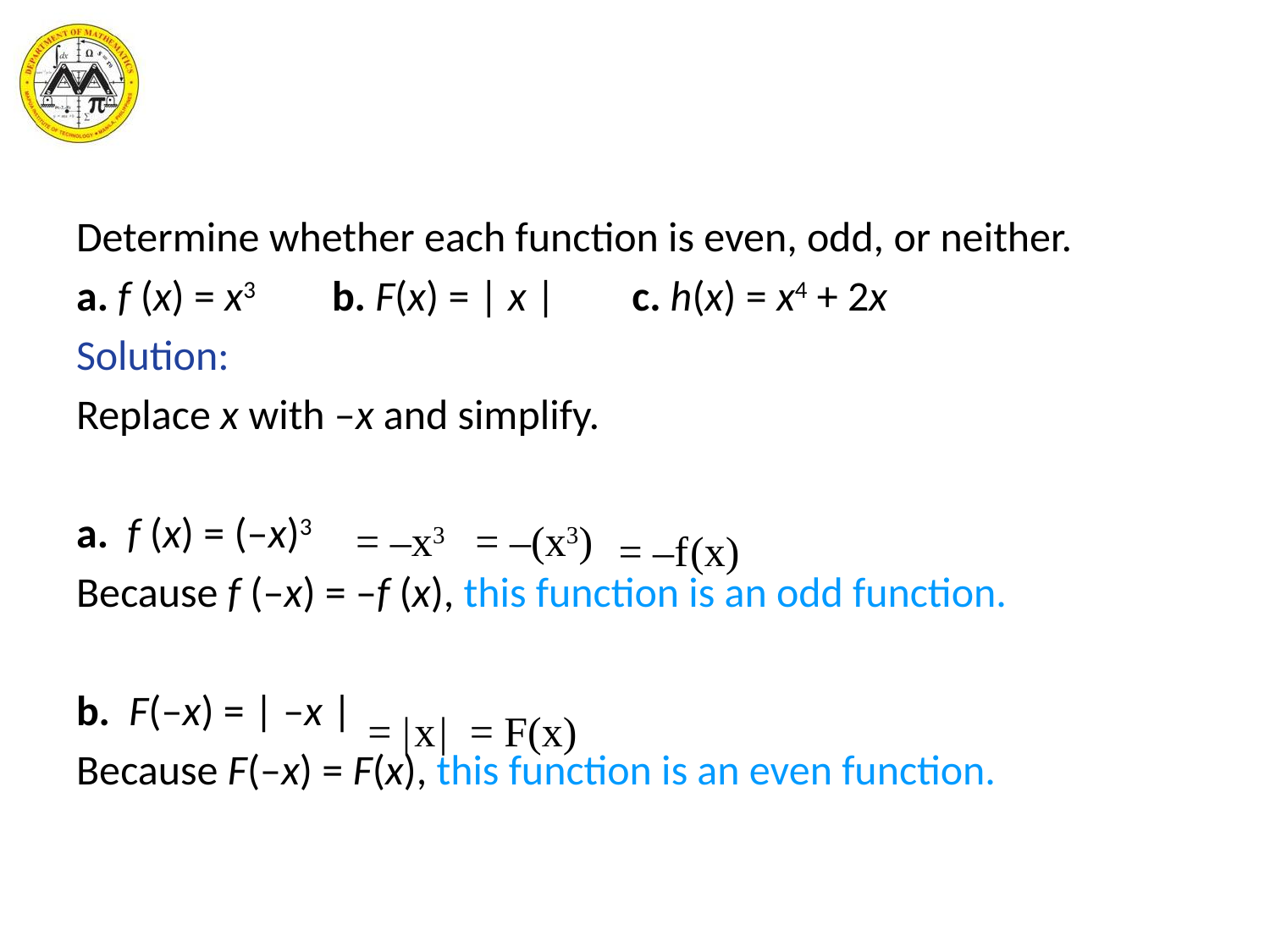

Determine whether each function is even, odd, or neither.
a. f (x) = x3        b. F(x) = | x |        c. h(x) = x4 + 2x
Solution:
Replace x with –x and simplify.

a.  f (x) = (–x)3
Because f (–x) = –f (x), this function is an odd function.

b.  F(–x) = | –x |
Because F(–x) = F(x), this function is an even function.
= –x3
= –(x3)
= –f (x)
= | x |
= F(x)